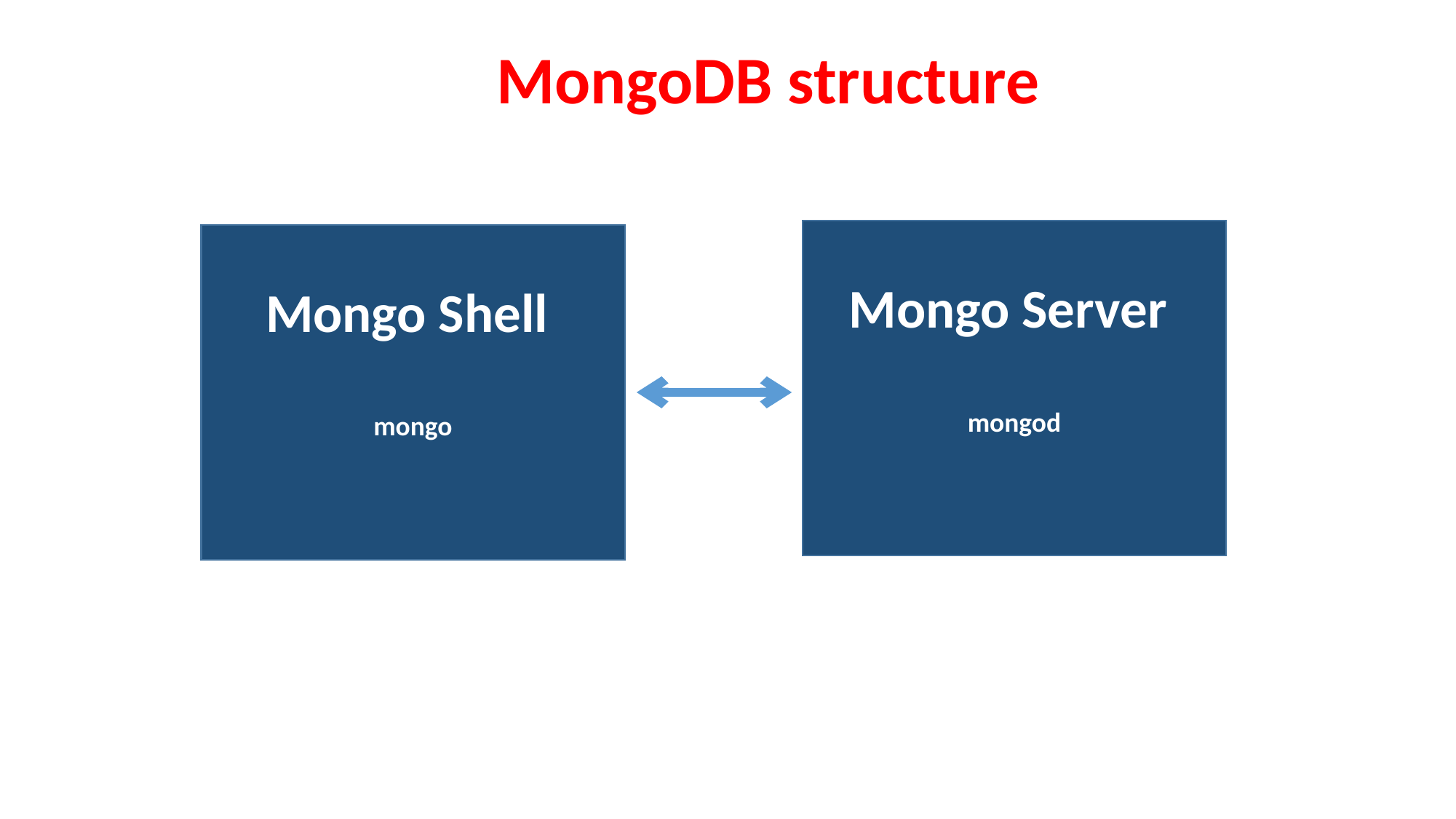

MongoDB structure
Mongo Server

mongod

Mongo Shell

mongo